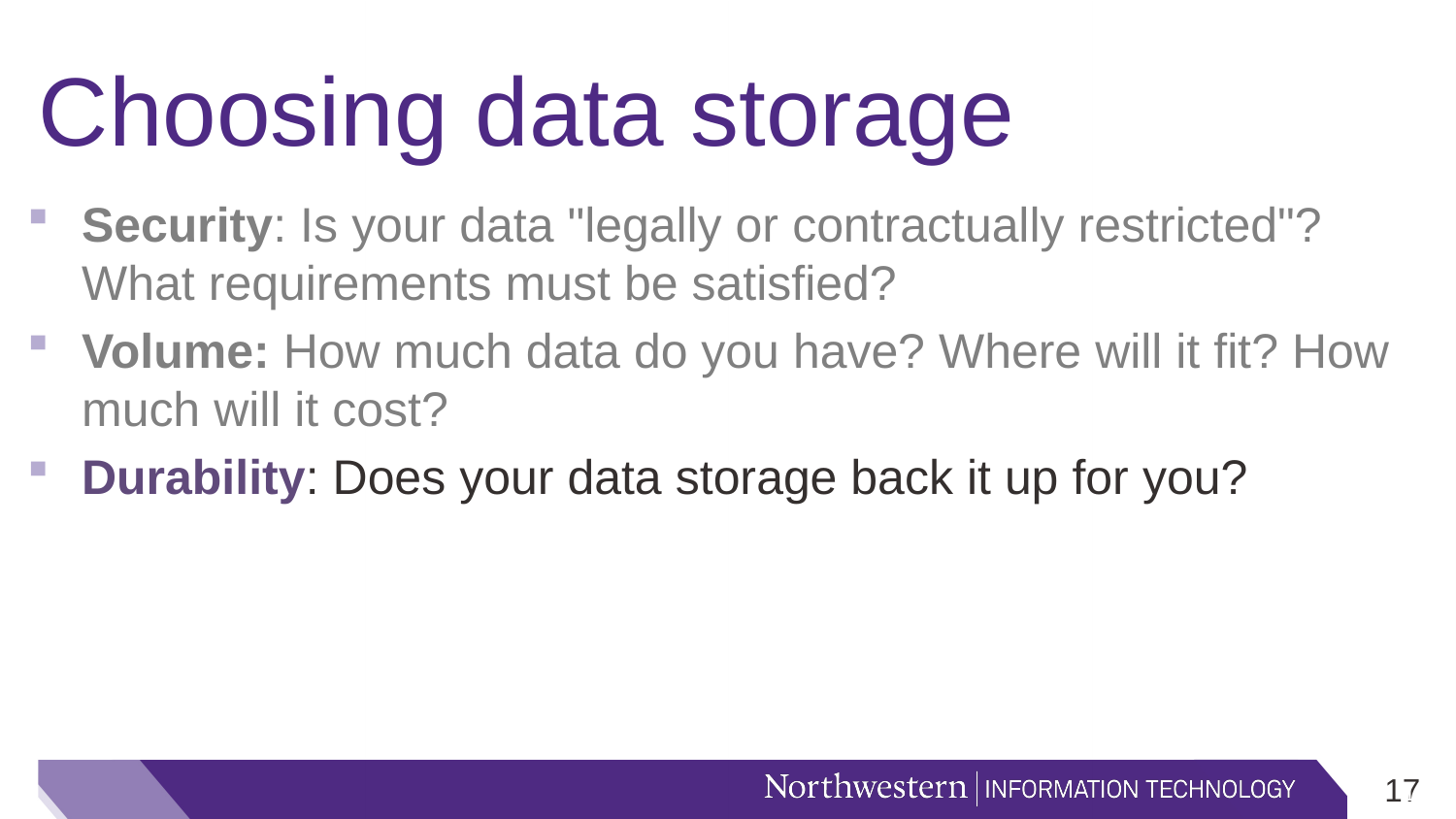

# Choosing data storage
Security: Is your data "legally or contractually restricted"? What requirements must be satisfied?
Volume: How much data do you have? Where will it fit? How much will it cost?
Durability: Does your data storage back it up for you?
17